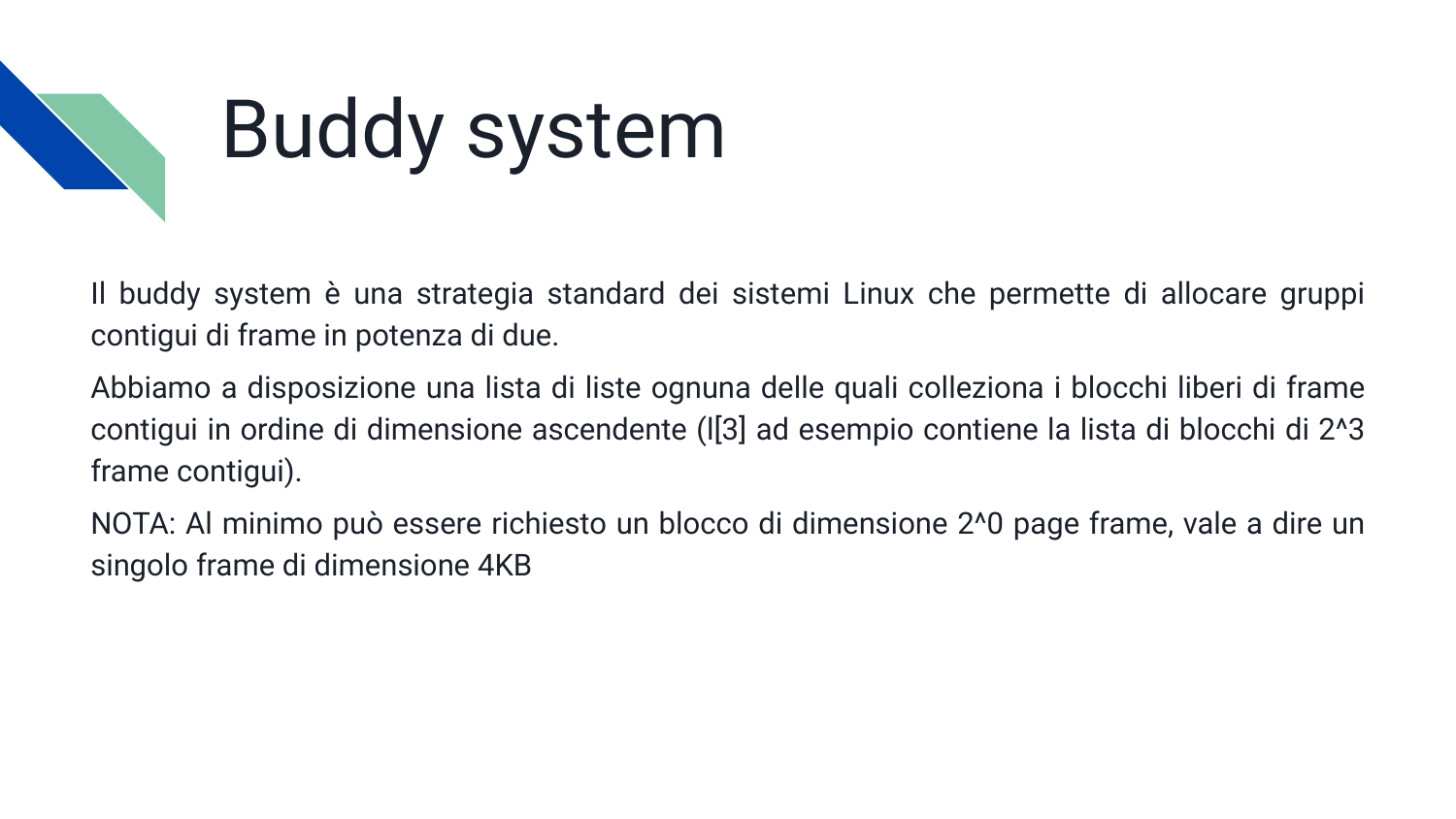

#
Buddy system

Il buddy system è una strategia standard dei sistemi Linux che permette di allocare gruppi contigui di frame in potenza di due.
Abbiamo a disposizione una lista di liste ognuna delle quali colleziona i blocchi liberi di frame contigui in ordine di dimensione ascendente (l[3] ad esempio contiene la lista di blocchi di 2^3 frame contigui).
NOTA: Al minimo può essere richiesto un blocco di dimensione 2^0 page frame, vale a dire un singolo frame di dimensione 4KB